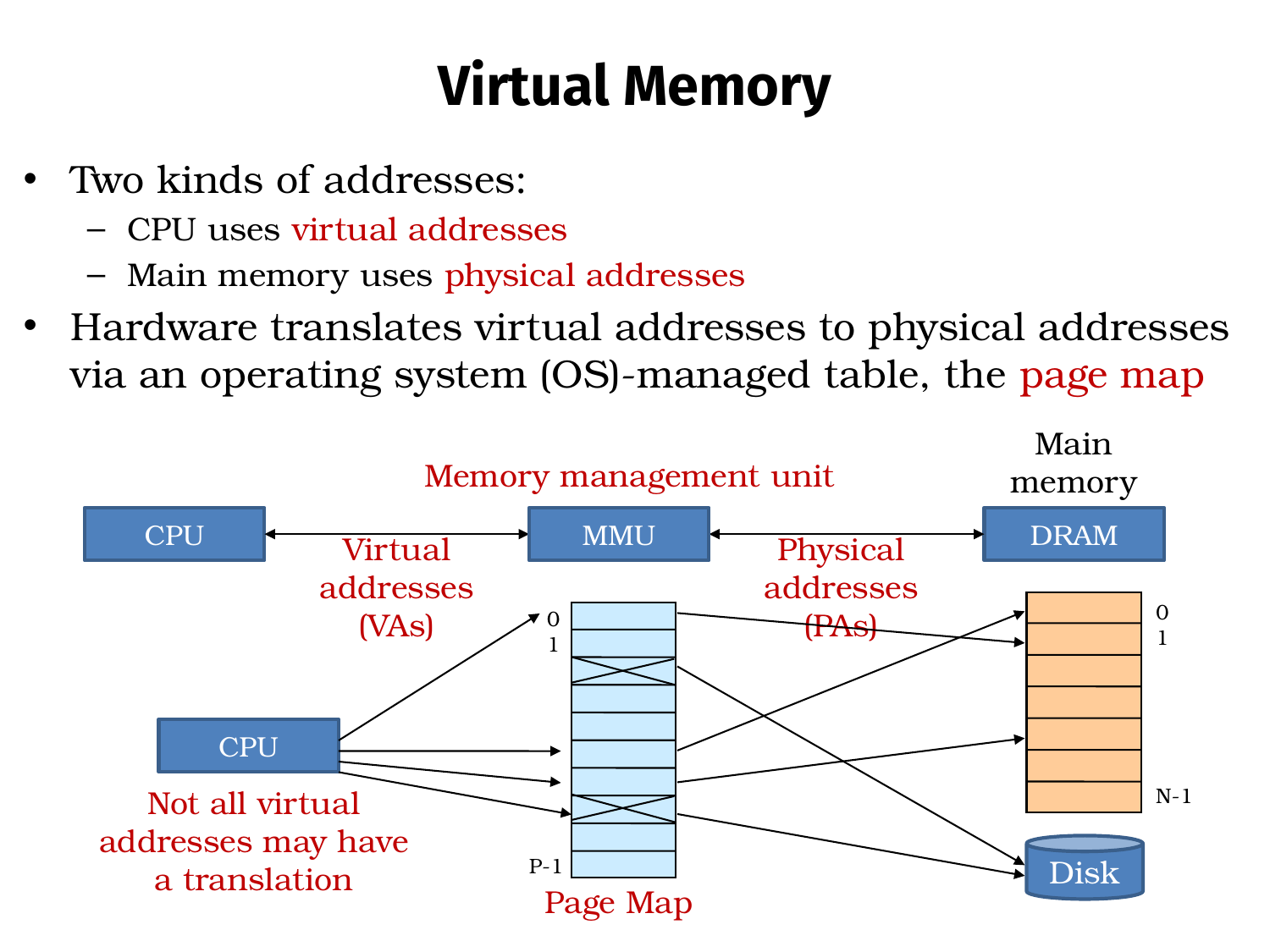

# Virtual Memory
Two kinds of addresses:
CPU uses virtual addresses
Main memory uses physical addresses
Hardware translates virtual addresses to physical addresses via an operating system (OS)-managed table, the page map
Main memory
Memory management unit
CPU
MMU
DRAM
Virtual addresses
(VAs)
Physical addresses
(PAs)

0
1
0
1

CPU

N-1
P-1
Page Map

Disk
Not all virtual addresses may have a translation